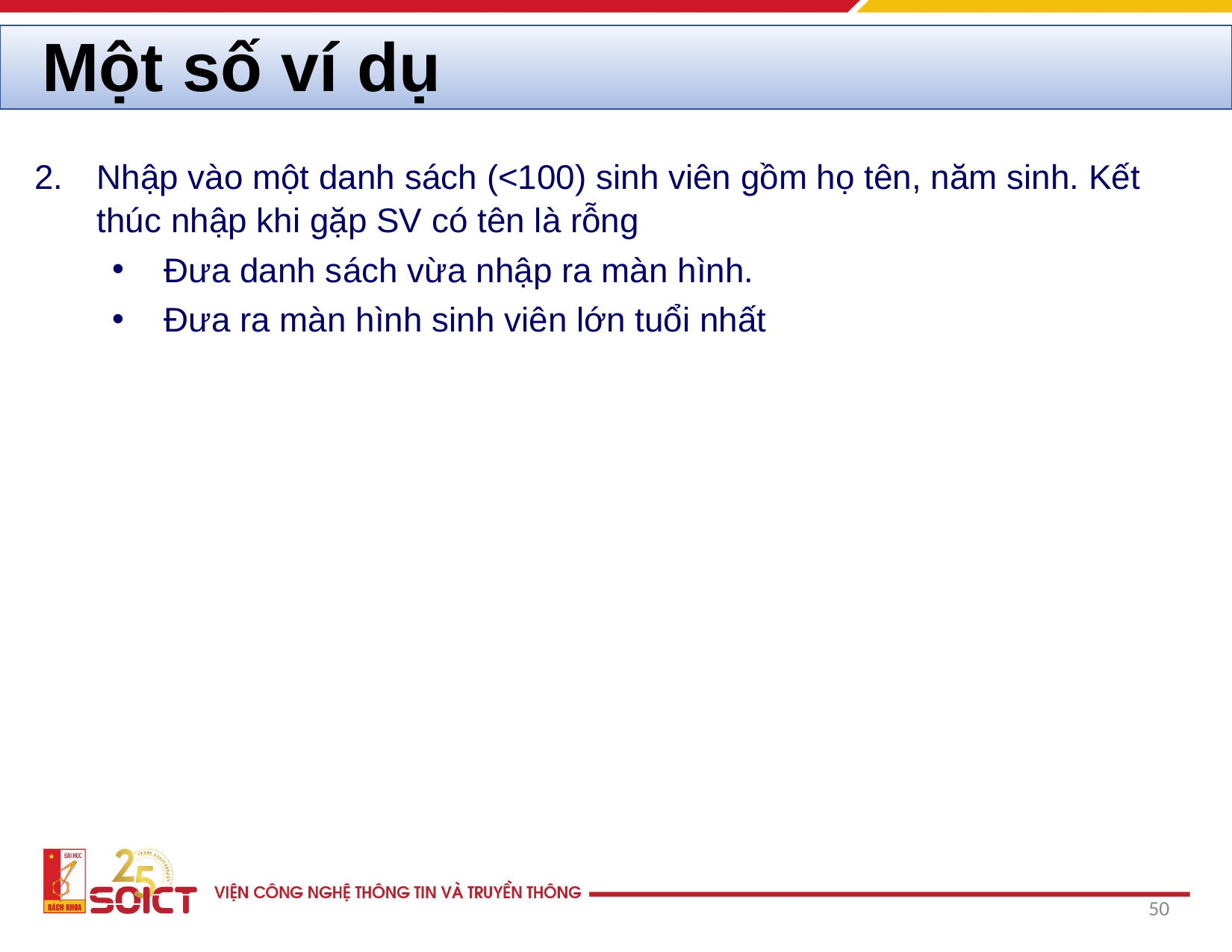

# Một số ví dụ

Nhập vào một danh sách (<100) sinh viên gồm họ tên, năm sinh. Kết thúc nhập khi gặp SV có tên là rỗng
Đưa danh sách vừa nhập ra màn hình.
Đưa ra màn hình sinh viên lớn tuổi nhất

50